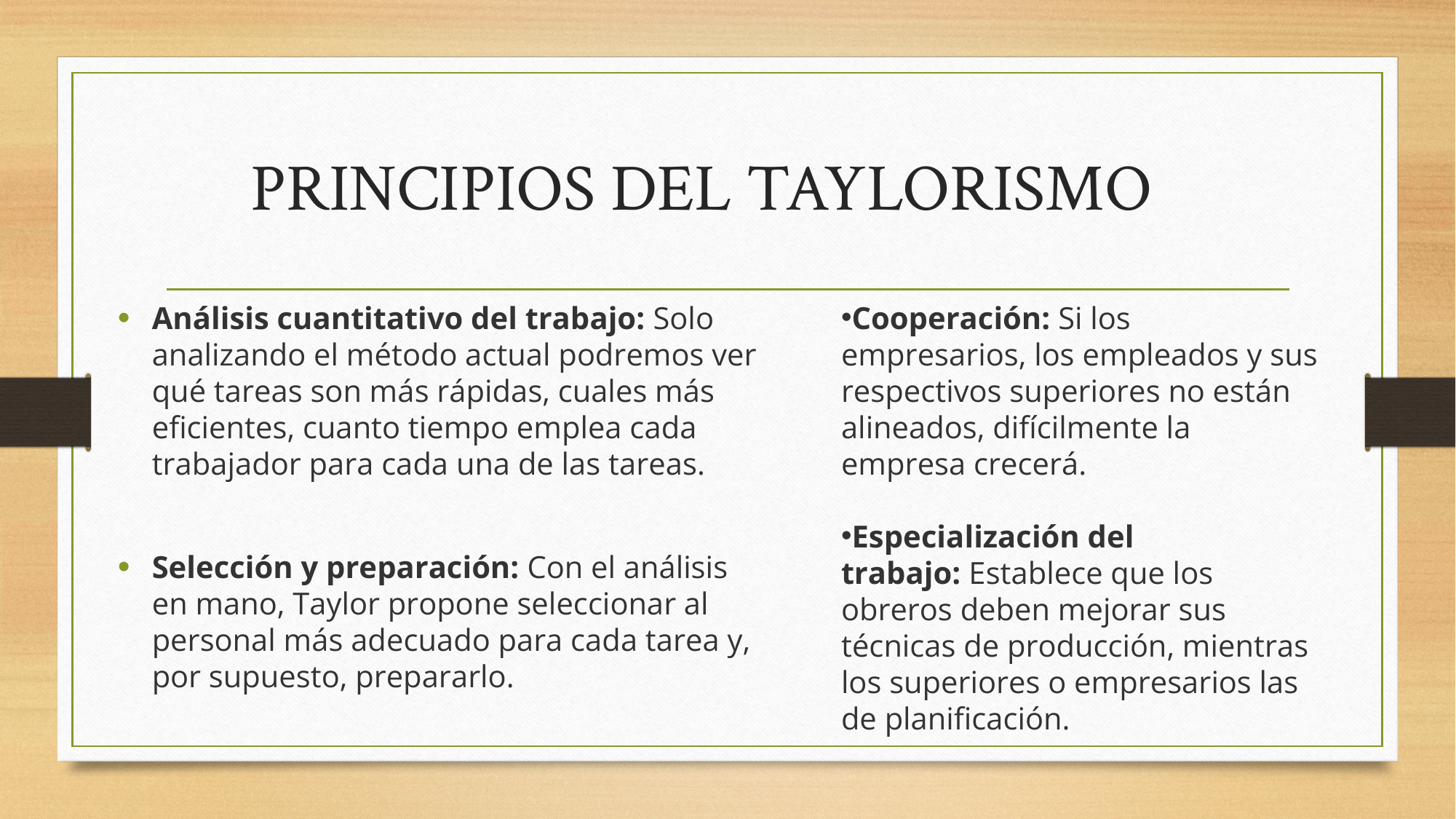

# PRINCIPIOS DEL TAYLORISMO
Cooperación: Si los empresarios, los empleados y sus respectivos superiores no están alineados, difícilmente la empresa crecerá.

Especialización del trabajo: Establece que los obreros deben mejorar sus técnicas de producción, mientras los superiores o empresarios las de planificación.
Análisis cuantitativo del trabajo: Solo analizando el método actual podremos ver qué tareas son más rápidas, cuales más eficientes, cuanto tiempo emplea cada trabajador para cada una de las tareas.

Selección y preparación: Con el análisis en mano, Taylor propone seleccionar al personal más adecuado para cada tarea y, por supuesto, prepararlo.